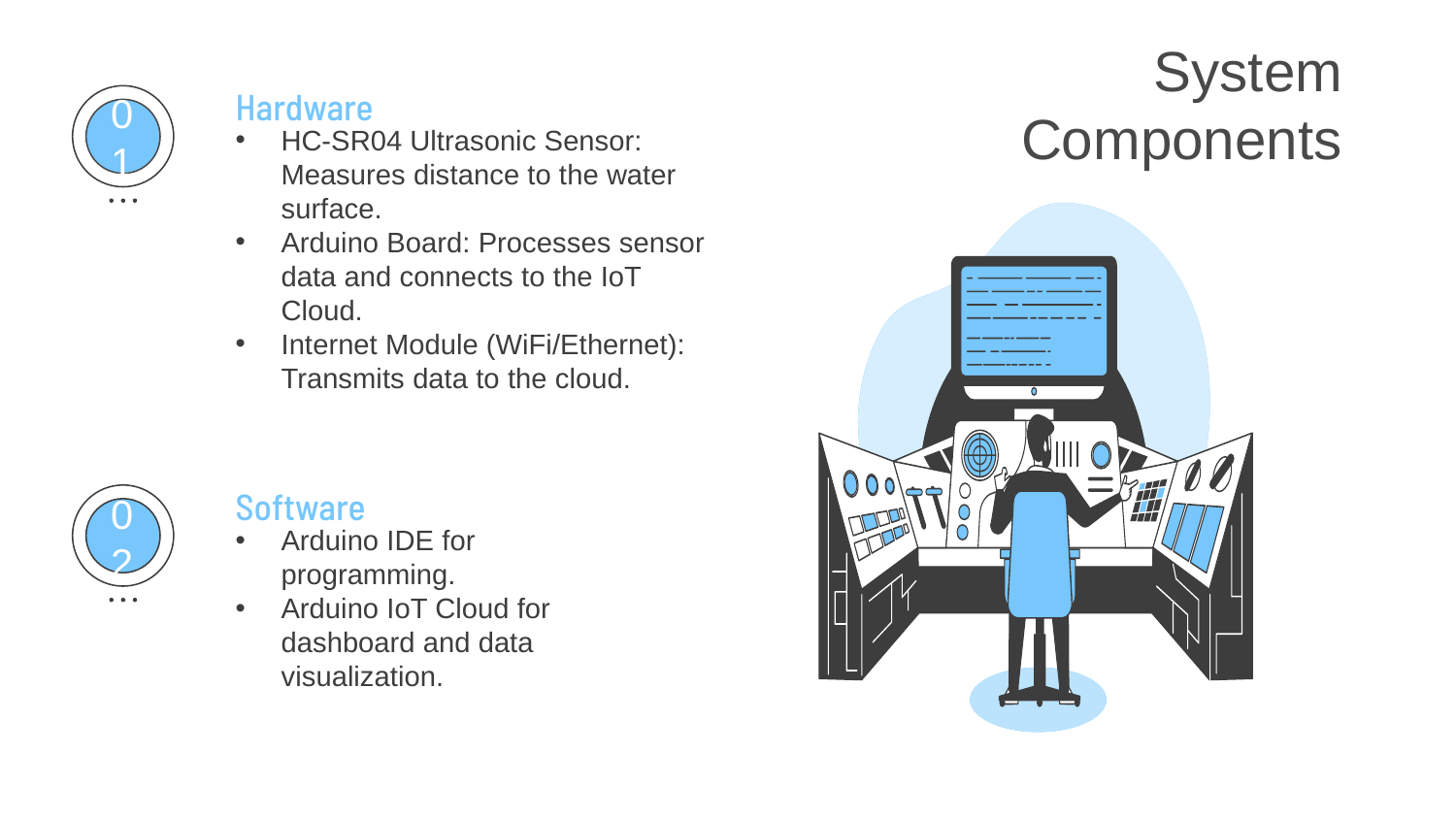

# System Components
Hardware

HC-SR04 Ultrasonic Sensor: Measures distance to the water surface.
Arduino Board: Processes sensor data and connects to the IoT Cloud.
Internet Module (WiFi/Ethernet): Transmits data to the cloud.
01

Software

Arduino IDE for programming.
Arduino IoT Cloud for dashboard and data visualization.
02